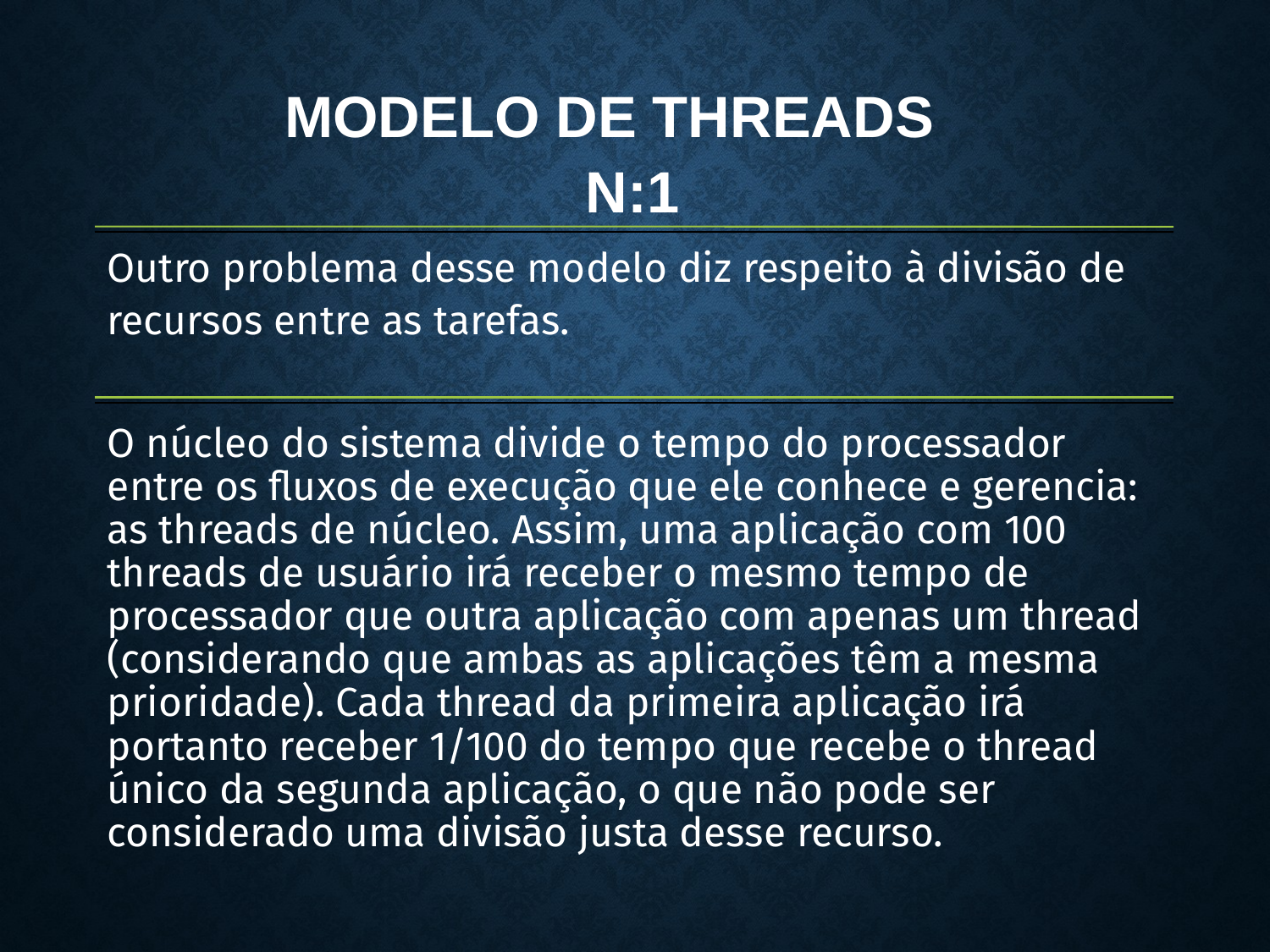

# MODELO DE THREADS  N:1

Outro problema desse modelo diz respeito à divisão de  recursos entre as tarefas.

O núcleo do sistema divide o tempo do processador  entre os fluxos de execução que ele conhece e gerencia:  as threads de núcleo. Assim, uma aplicação com 100  threads de usuário irá receber o mesmo tempo de  processador que outra aplicação com apenas um thread  (considerando que ambas as aplicações têm a mesma  prioridade). Cada thread da primeira aplicação irá  portanto receber 1/100 do tempo que recebe o thread  único da segunda aplicação, o que não pode ser  considerado uma divisão justa desse recurso.